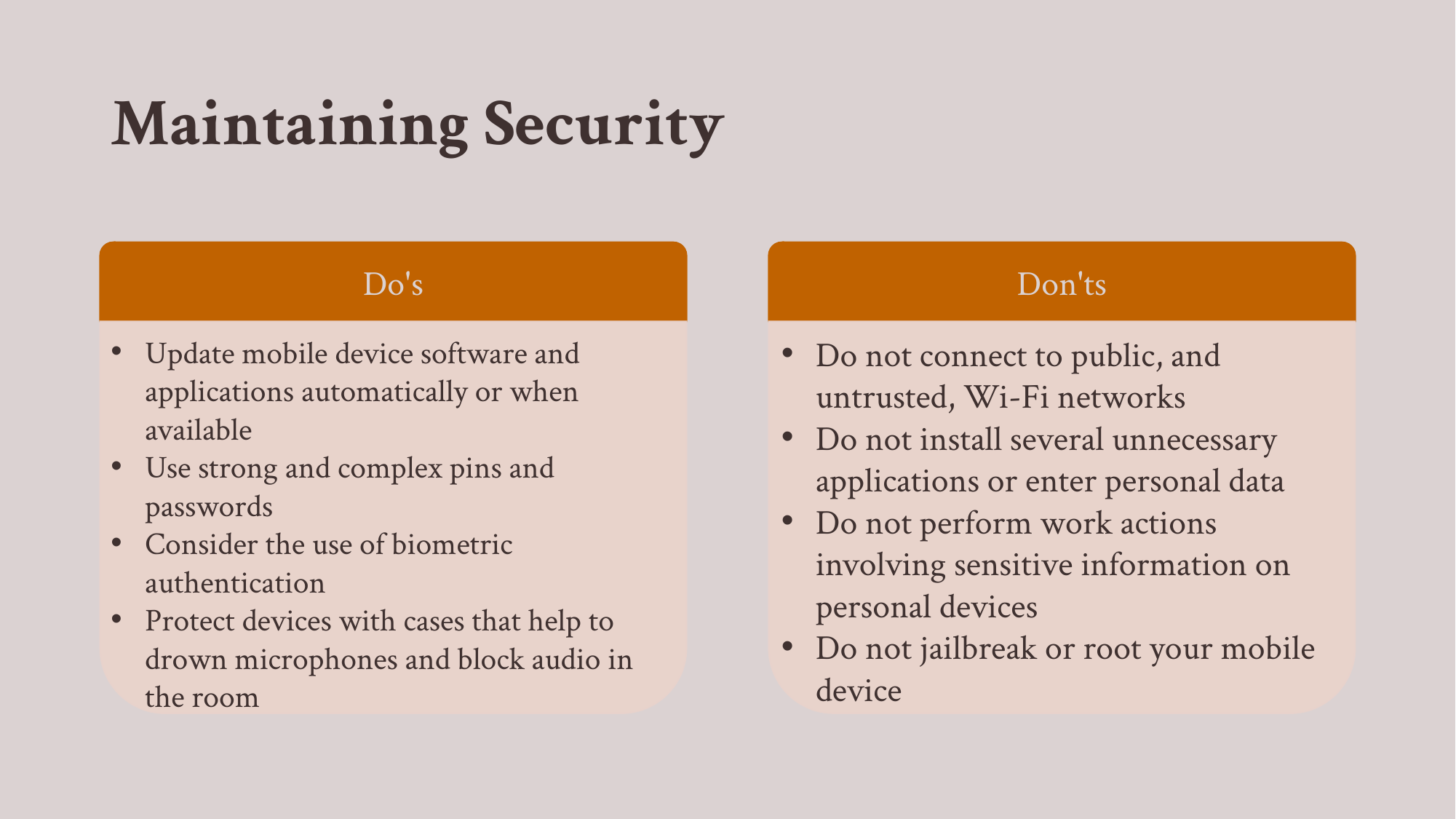

# Maintaining Security
Do's

Don'ts
Do not connect to public, and untrusted, Wi-Fi networks
Do not install several unnecessary applications or enter personal data
Do not perform work actions including sensitive information on personal devices
Do not jailbreak or root your mobile device
Update mobile device software and applications automatically or when available
Use strong and complex pins and passwords
Consider the use of biometric authentication
Protect devices with cases that help to drown microphones and block audio in the room
Do not connect to public, and untrusted, Wi-Fi networks
Do not install several unnecessary applications or enter personal data
Do not perform work actions involving sensitive information on personal devices
Do not jailbreak or root your mobile device